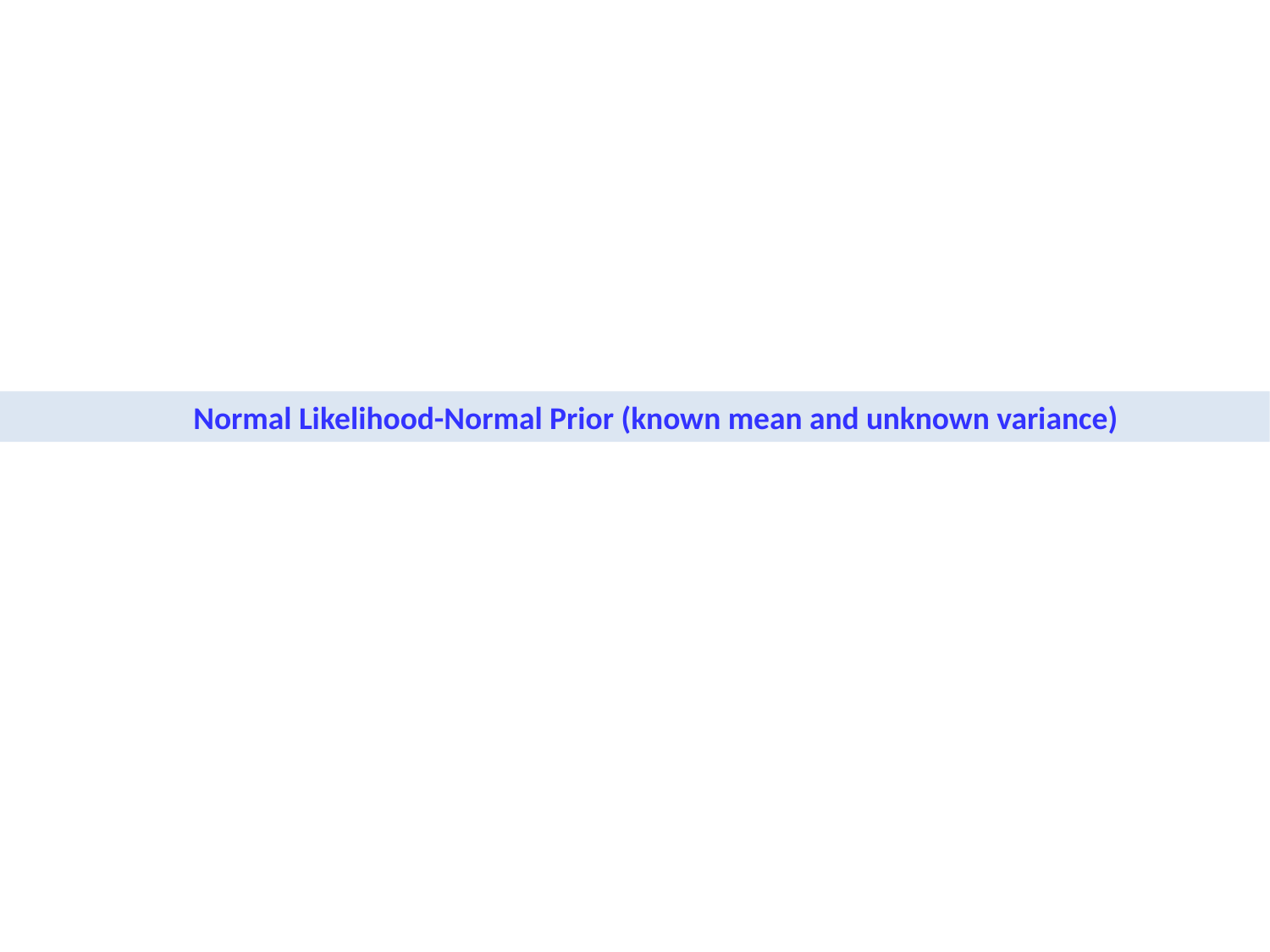

Normal Likelihood-Normal Prior (known mean and unknown variance)